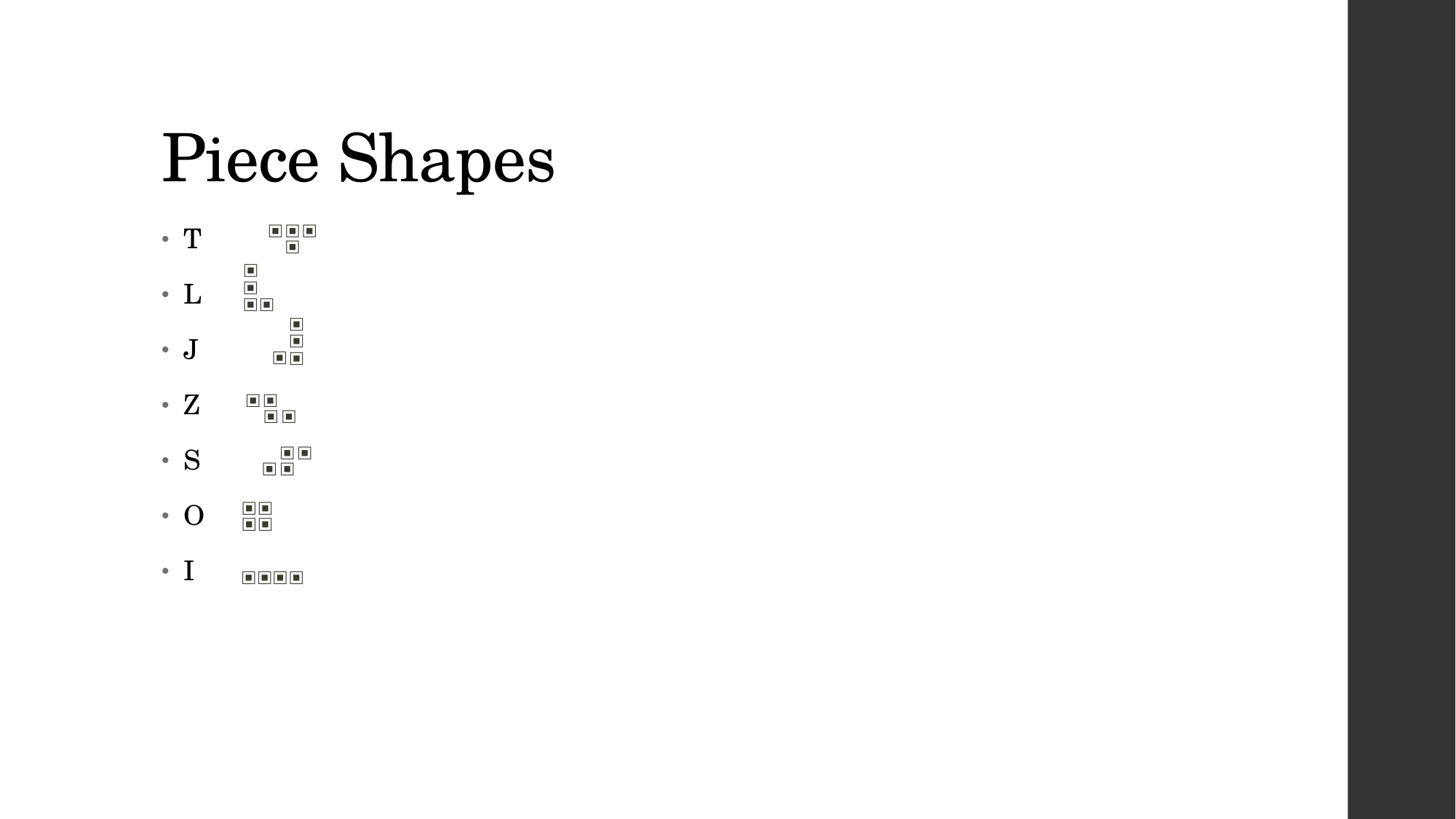

# Piece Shapes
▣
▣
▣
▣
T
L
J
Z
S
O
I
▣
▣
▣
▣
▣
▣
▣
▣
▣
▣
▣
▣
▣
▣
▣
▣
▣
▣
▣
▣
▣
▣
▣
▣